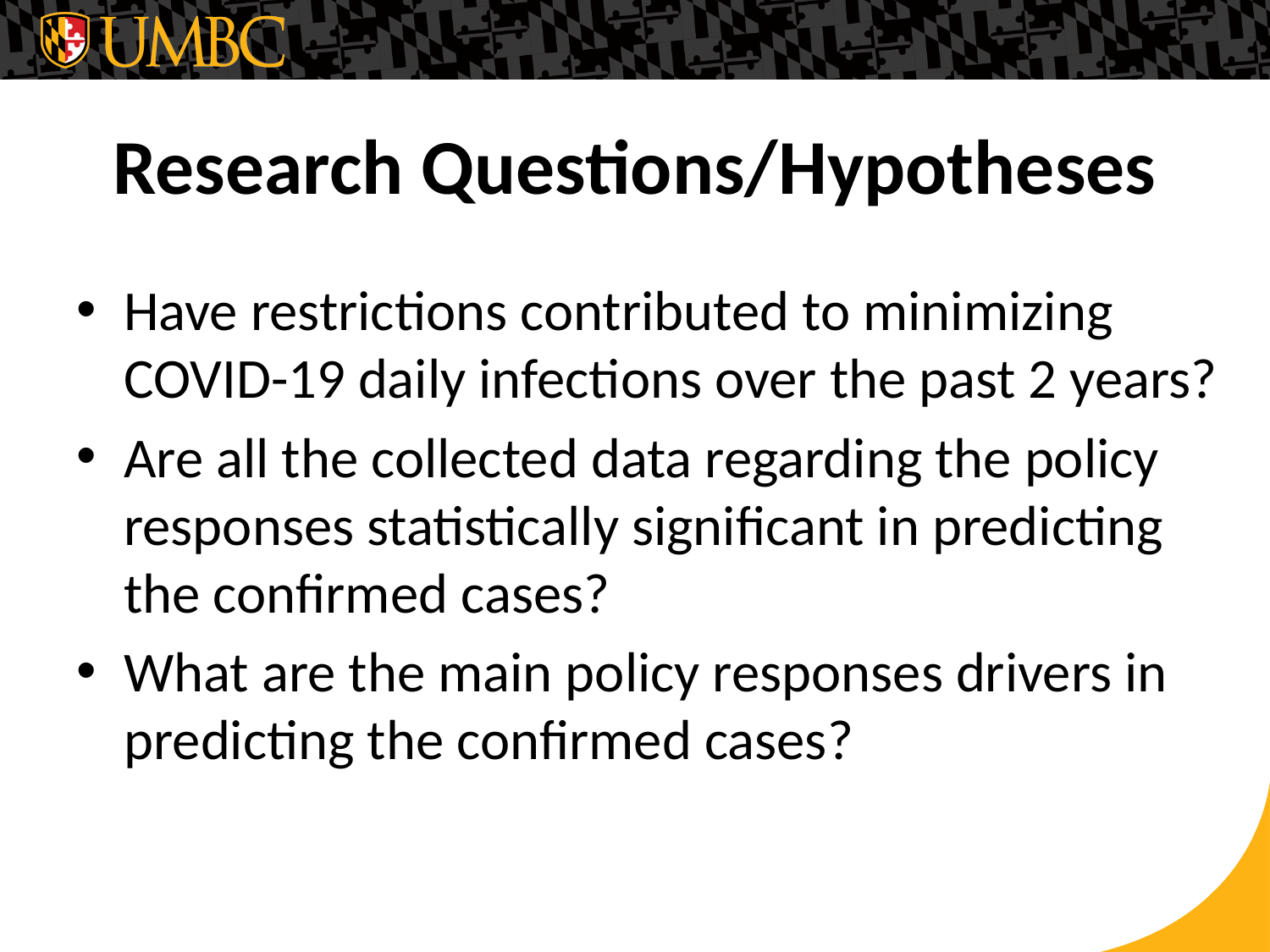

# Research Questions/Hypotheses
Have restrictions contributed to minimizing COVID-19 daily infections over the past 2 years?
Are all the collected data regarding the policy responses statistically significant in predicting the confirmed cases?
What are the main policy responses drivers in predicting the confirmed cases?